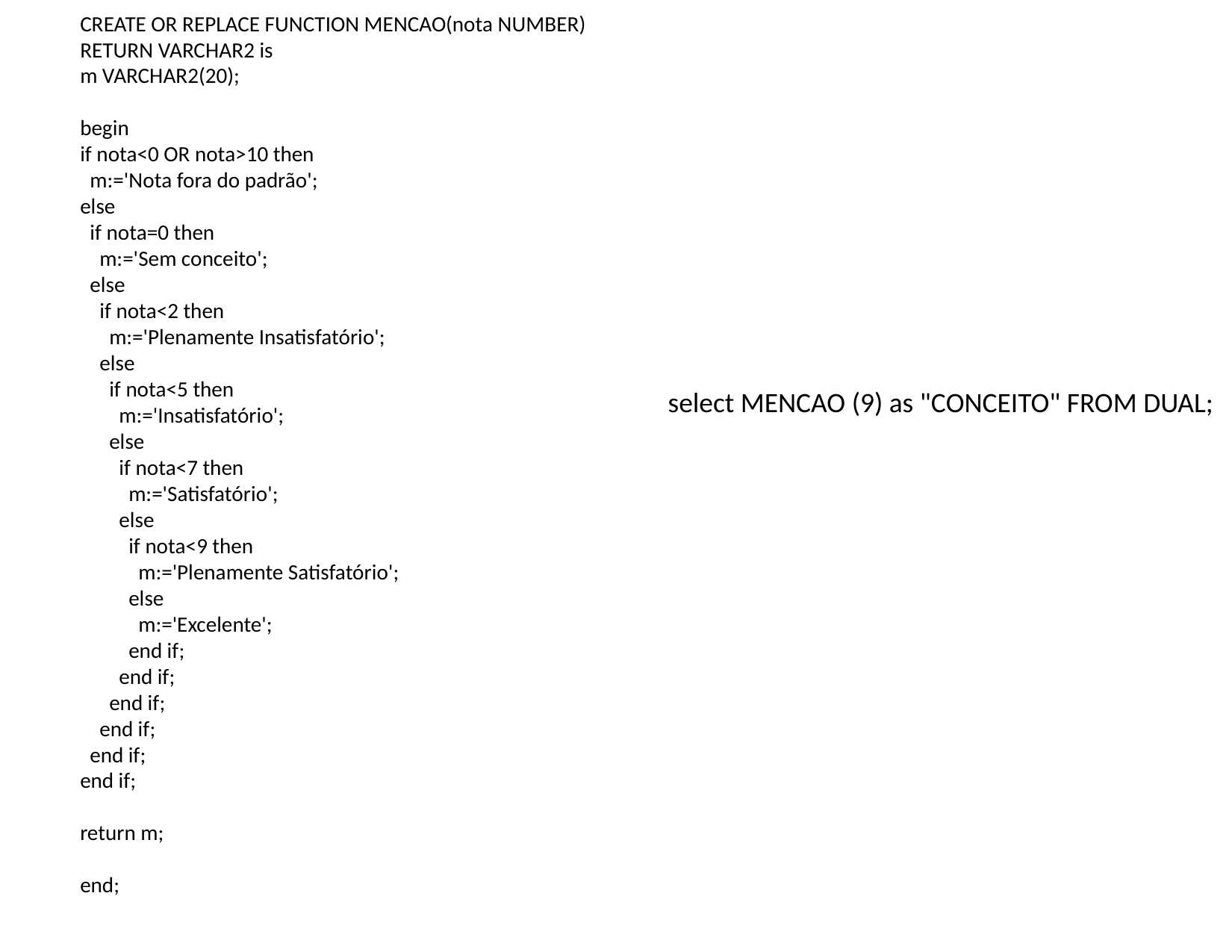

CREATE OR REPLACE FUNCTION MENCAO(nota NUMBER)
RETURN VARCHAR2 is
m VARCHAR2(20);

begin
if nota<0 OR nota>10 then
  m:='Nota fora do padrão';
else
  if nota=0 then
    m:='Sem conceito';
  else
    if nota<2 then
      m:='Plenamente Insatisfatório';
    else
      if nota<5 then
        m:='Insatisfatório';
      else
        if nota<7 then
          m:='Satisfatório';
        else
          if nota<9 then
            m:='Plenamente Satisfatório';
          else
            m:='Excelente';
          end if;
        end if;
      end if;
    end if;
  end if;
end if;

return m;

end;
select MENCAO (9) as "CONCEITO" FROM DUAL;